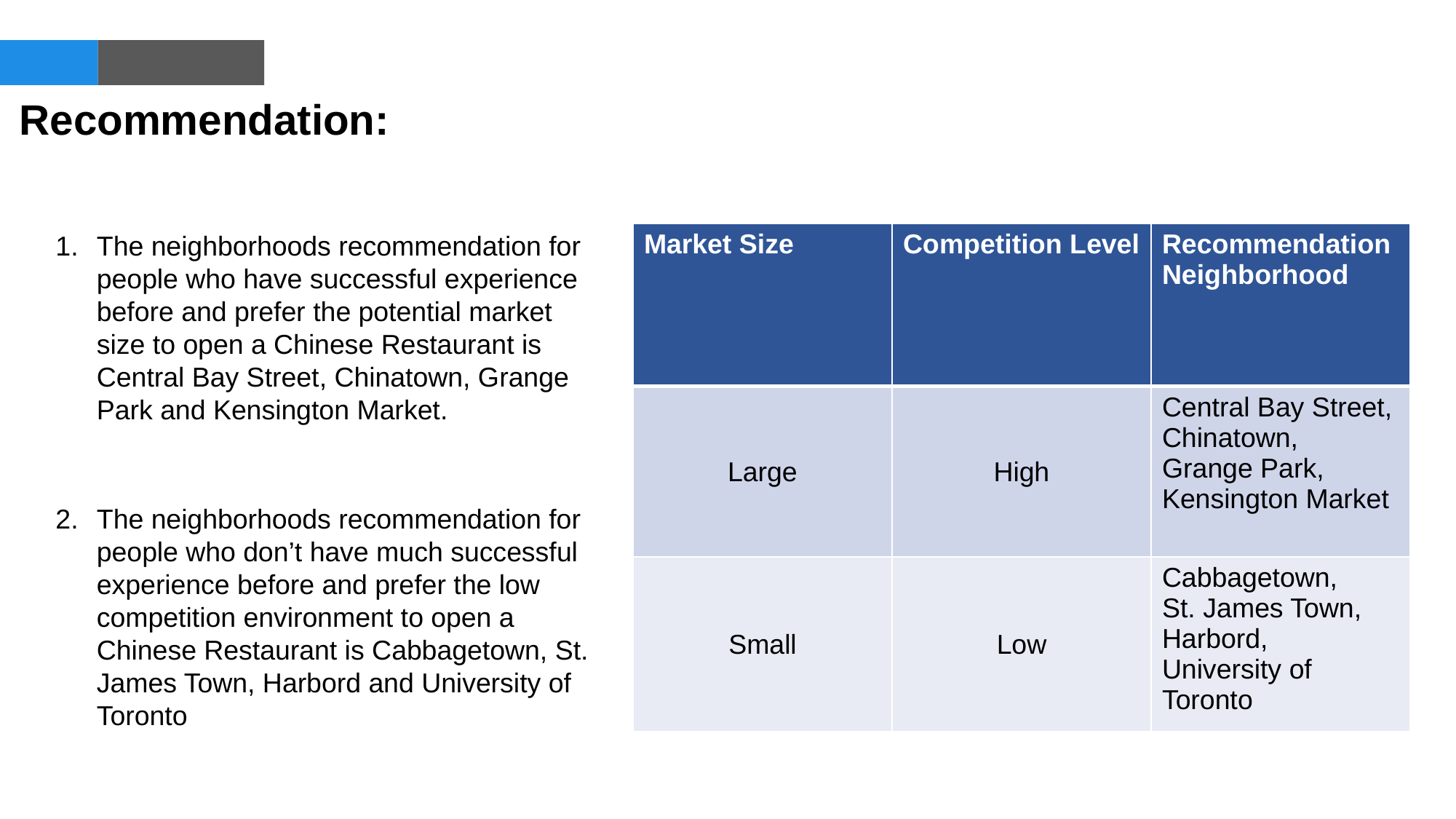

Recommendation:
The neighborhoods recommendation for people who have successful experience before and prefer the potential market size to open a Chinese Restaurant is Central Bay Street, Chinatown, Grange Park and Kensington Market.

The neighborhoods recommendation for people who don’t have much successful experience before and prefer the low competition environment to open a Chinese Restaurant is Cabbagetown, St. James Town, Harbord and University of Toronto
| Market Size | Competition Level | Recommendation Neighborhood |
| --- | --- | --- |
| Large | High | Central Bay Street, Chinatown, Grange Park, Kensington Market |
| Small | Low | Cabbagetown, St. James Town, Harbord, University of Toronto |